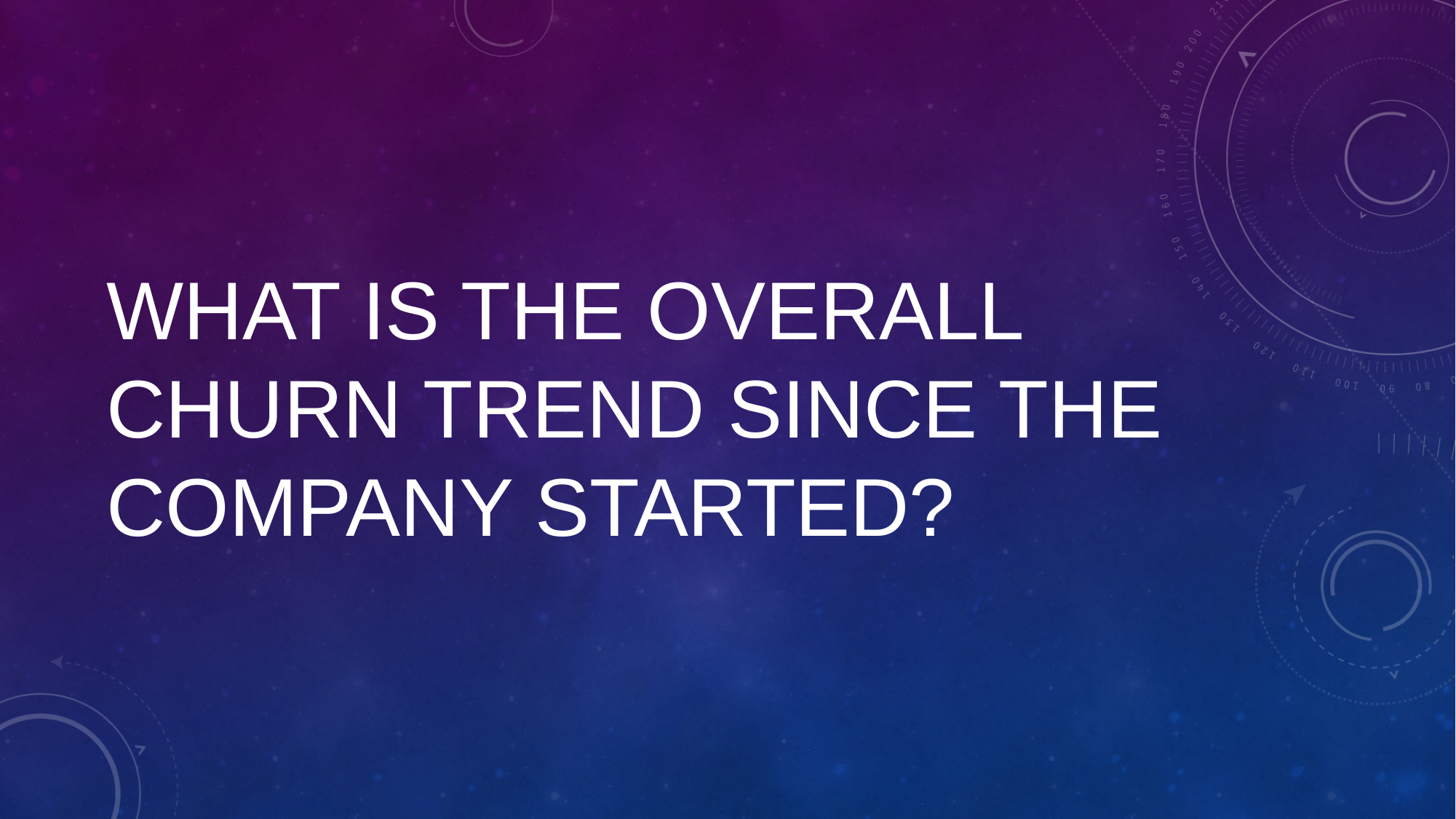

# What is the overall churn trend since the company started?